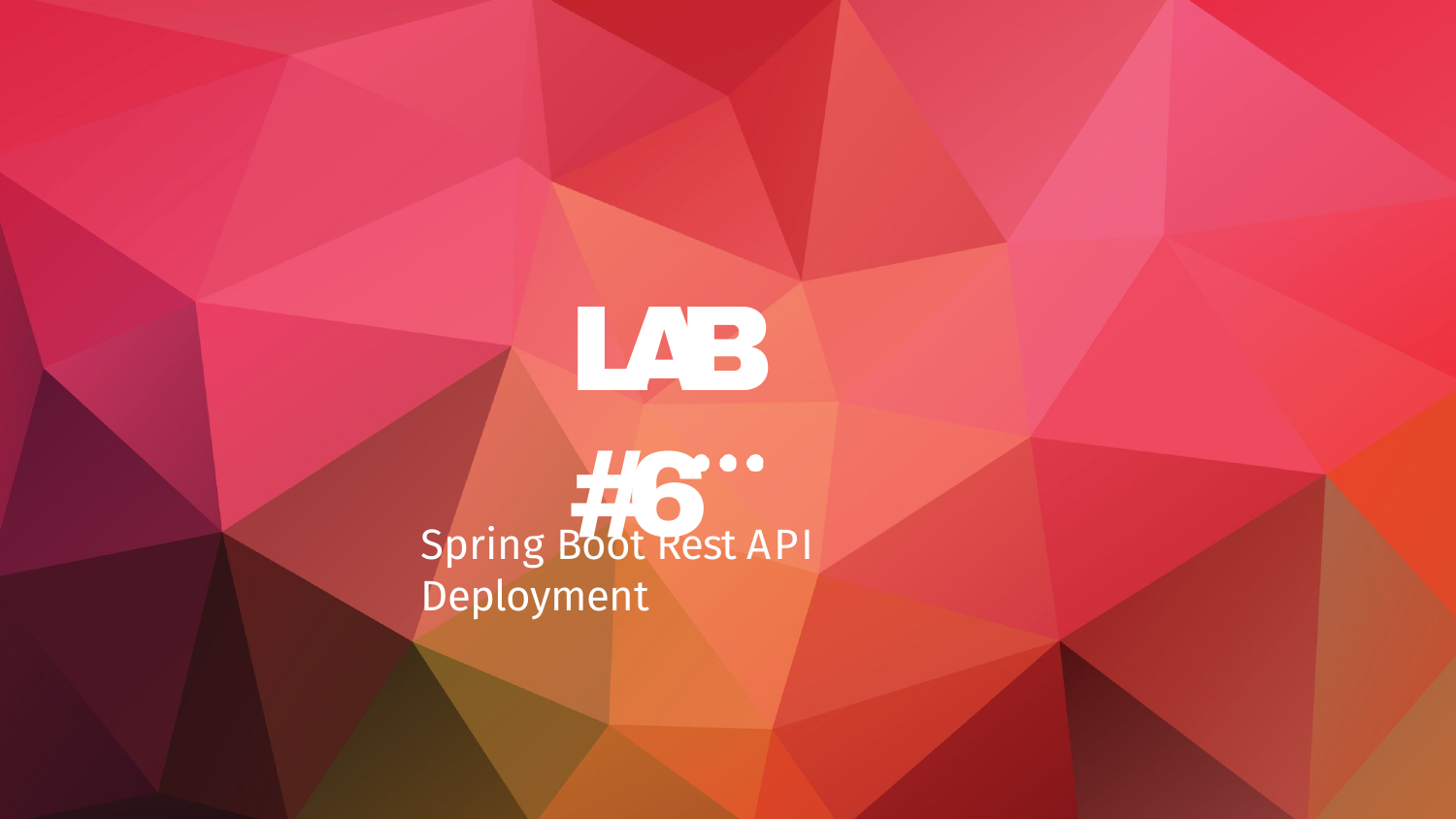

LAB #6
Spring Boot Rest API Deployment